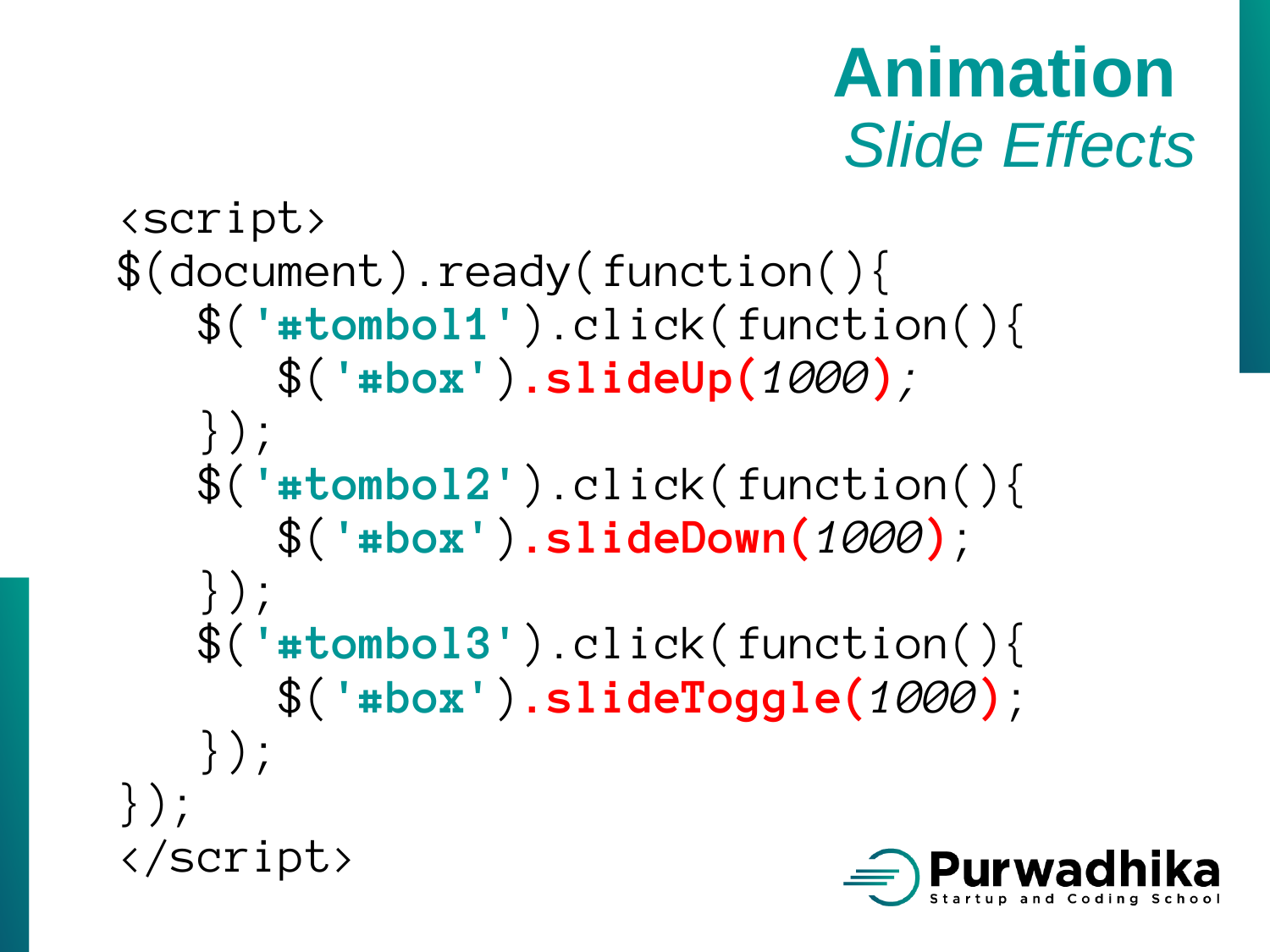

Animation
Slide Effects
<script>
$(document).ready(function(){
   $('#tombol1').click(function(){
      $('#box').slideUp(1000);
   });
   $('#tombol2').click(function(){
      $('#box').slideDown(1000);
   });
   $('#tombol3').click(function(){
      $('#box').slideToggle(1000);
   });
});
</script>